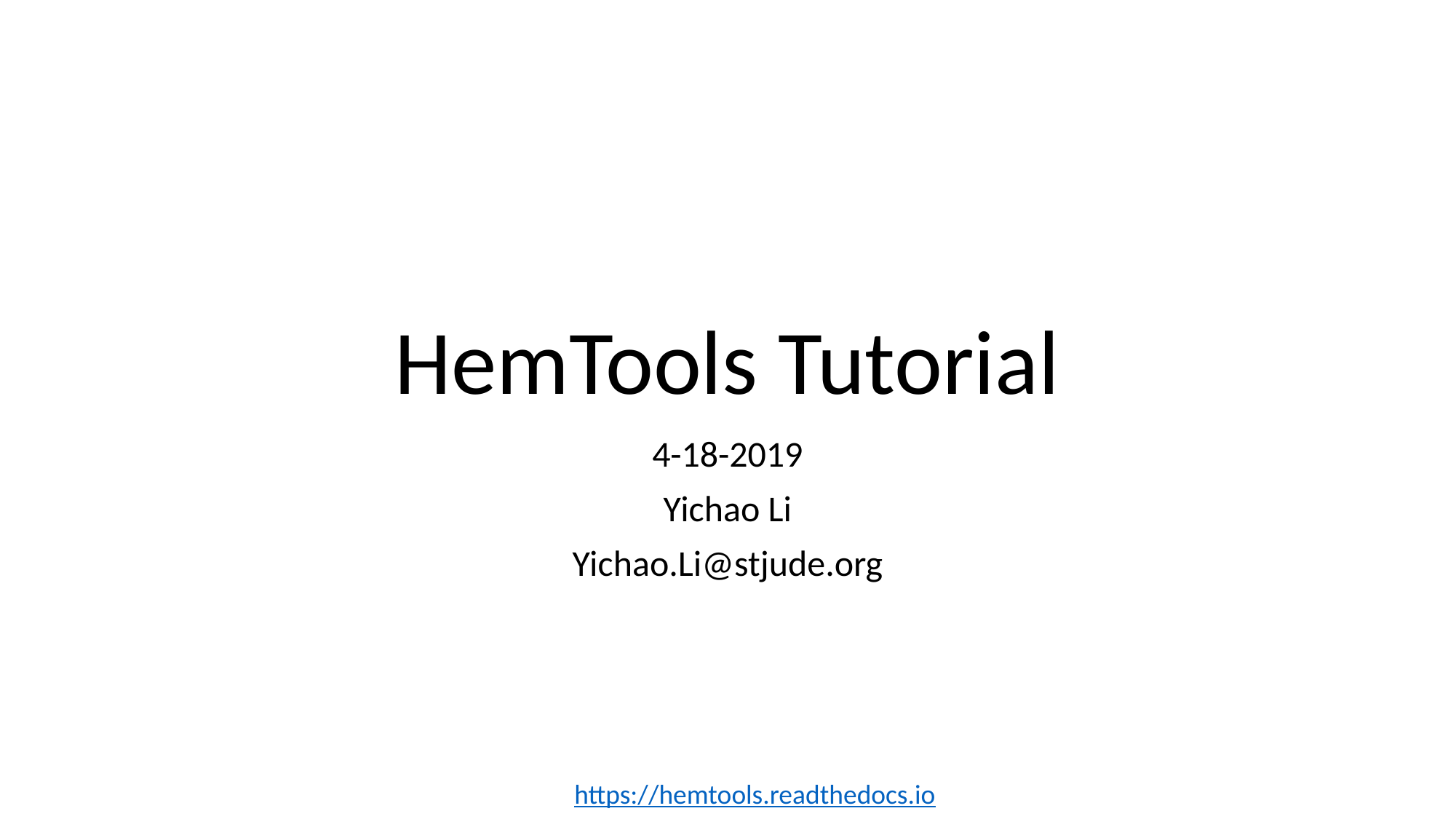

# HemTools Tutorial
4-18-2019
Yichao Li
Yichao.Li@stjude.org
https://hemtools.readthedocs.io